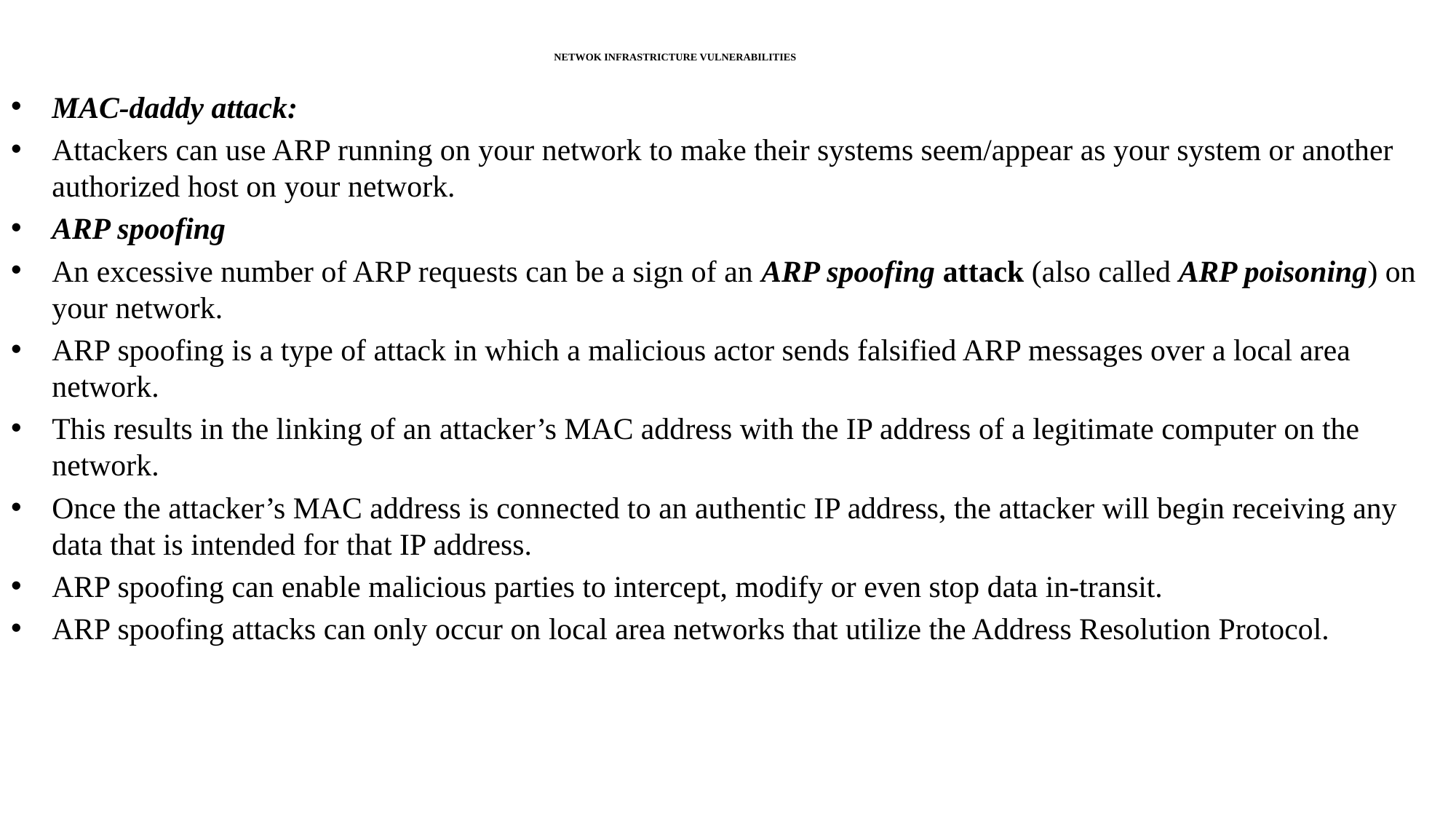

# NETWOK INFRASTRICTURE VULNERABILITIES
MAC-daddy attack:
Attackers can use ARP running on your network to make their systems seem/appear as your system or another authorized host on your network.
ARP spoofing
An excessive number of ARP requests can be a sign of an ARP spoofing attack (also called ARP poisoning) on your network.
ARP spoofing is a type of attack in which a malicious actor sends falsified ARP messages over a local area network.
This results in the linking of an attacker’s MAC address with the IP address of a legitimate computer on the network.
Once the attacker’s MAC address is connected to an authentic IP address, the attacker will begin receiving any data that is intended for that IP address.
ARP spoofing can enable malicious parties to intercept, modify or even stop data in-transit.
ARP spoofing attacks can only occur on local area networks that utilize the Address Resolution Protocol.